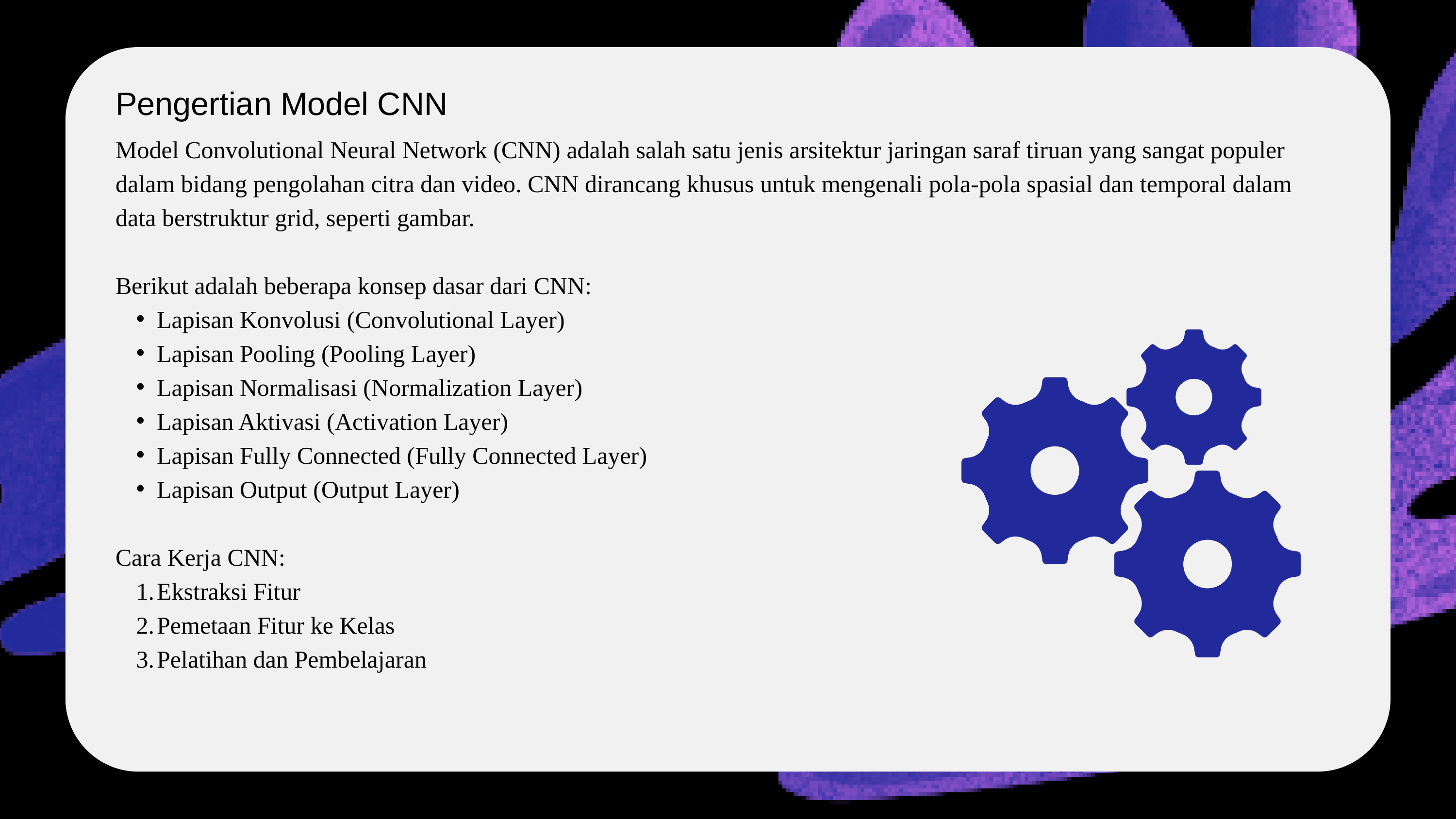

Pengertian Model CNN
Model Convolutional Neural Network (CNN) adalah salah satu jenis arsitektur jaringan saraf tiruan yang sangat populer dalam bidang pengolahan citra dan video. CNN dirancang khusus untuk mengenali pola-pola spasial dan temporal dalam data berstruktur grid, seperti gambar.

Berikut adalah beberapa konsep dasar dari CNN:
Lapisan Konvolusi (Convolutional Layer)
Lapisan Pooling (Pooling Layer)
Lapisan Normalisasi (Normalization Layer)
Lapisan Aktivasi (Activation Layer)
Lapisan Fully Connected (Fully Connected Layer)
Lapisan Output (Output Layer)

Cara Kerja CNN:
Ekstraksi Fitur
Pemetaan Fitur ke Kelas
Pelatihan dan Pembelajaran